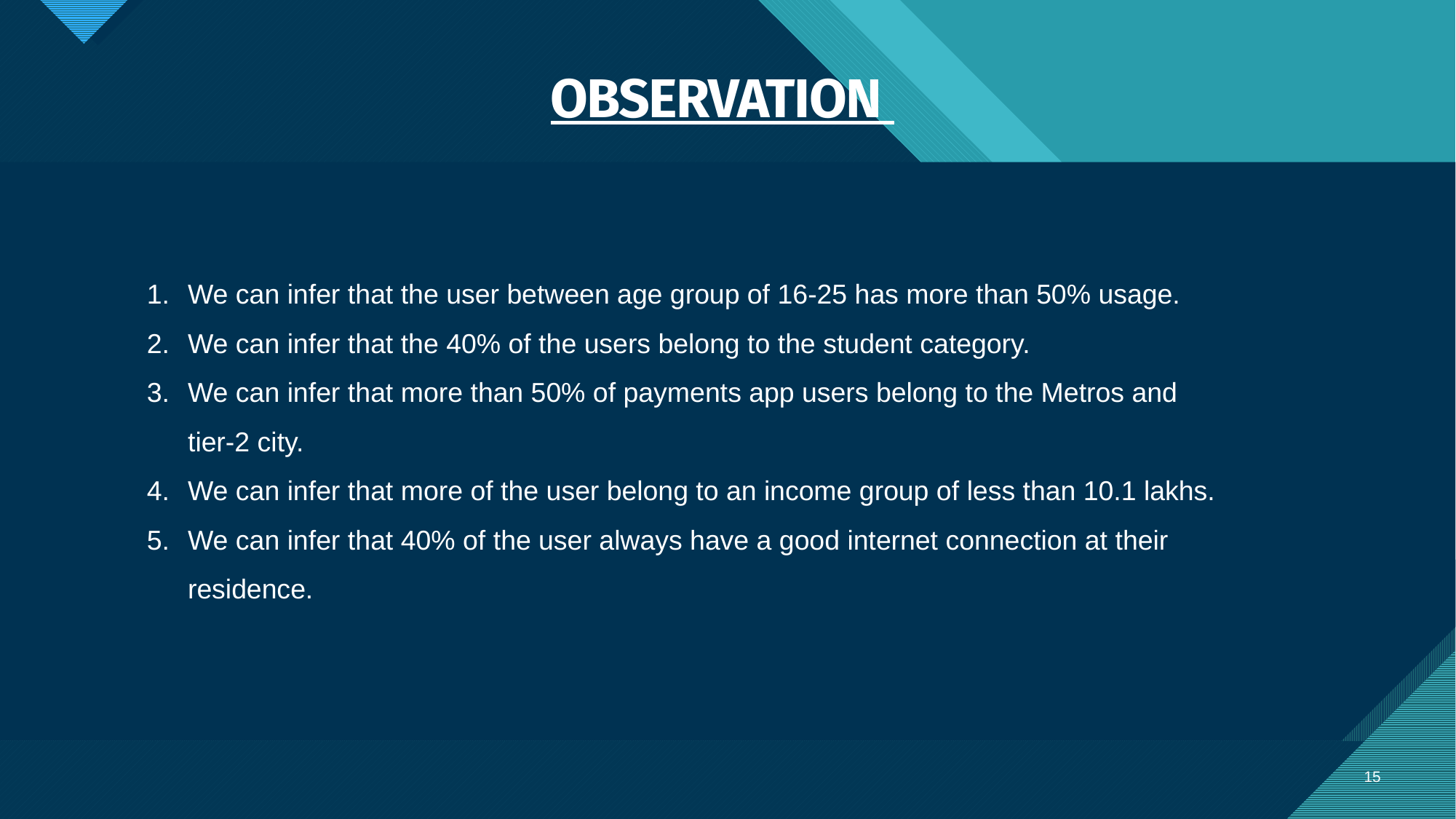

# OBSERVATION
We can infer that the user between age group of 16-25 has more than 50% usage.
We can infer that the 40% of the users belong to the student category.
We can infer that more than 50% of payments app users belong to the Metros and tier-2 city.
We can infer that more of the user belong to an income group of less than 10.1 lakhs.
We can infer that 40% of the user always have a good internet connection at their residence.

15